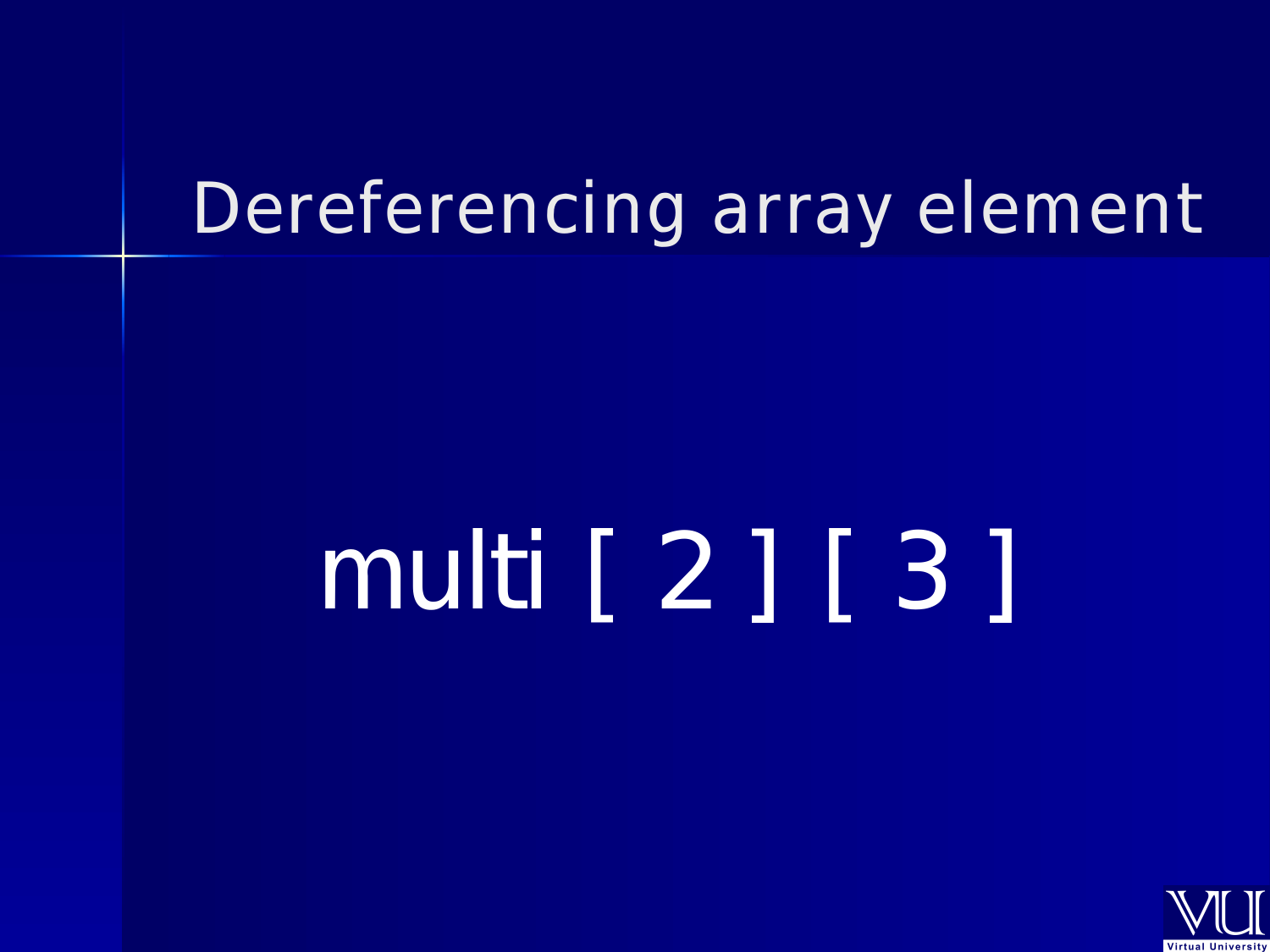

# Dereferencing array element
multi [ 2 ] [ 3 ]